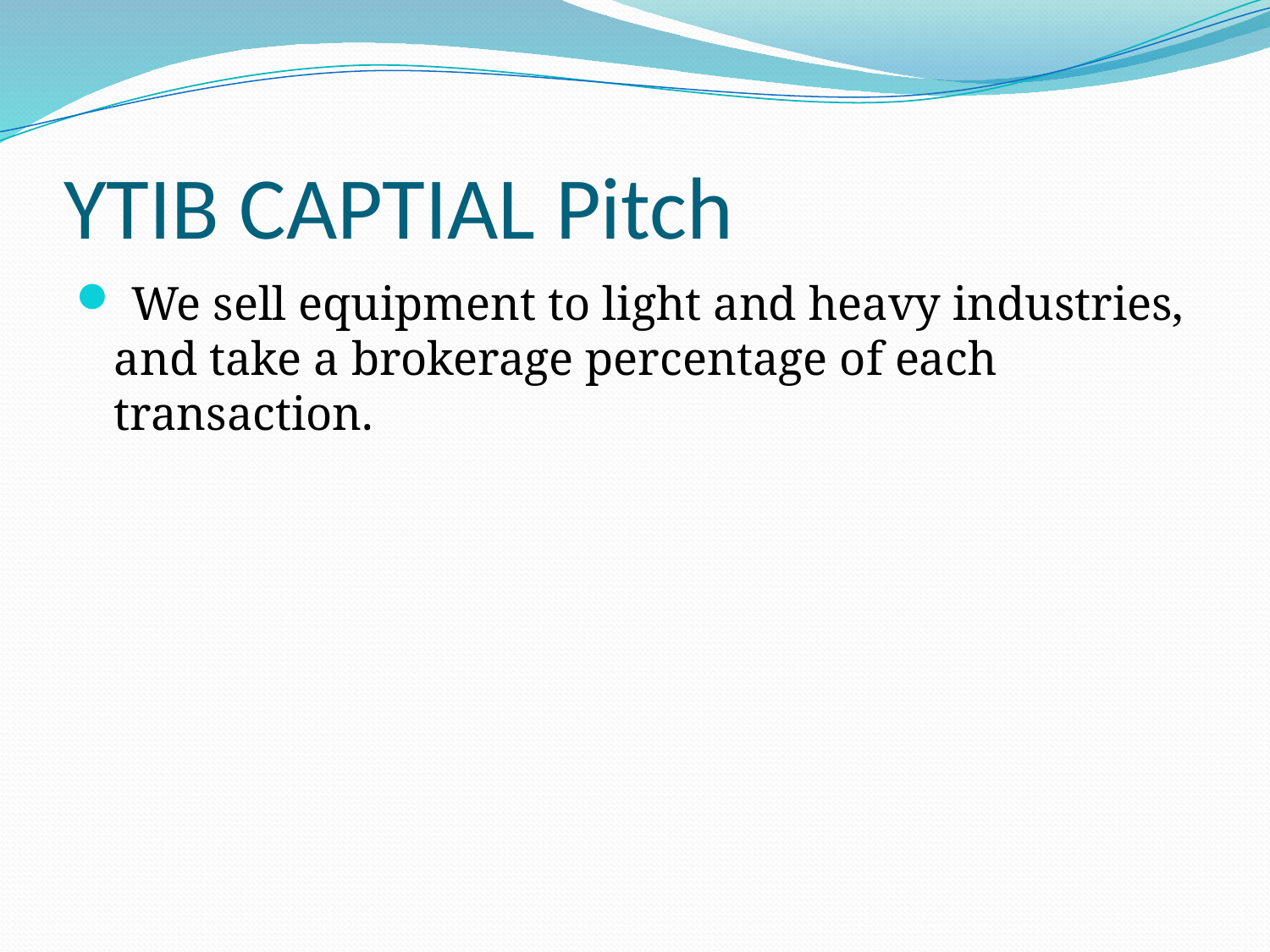

# YTIB CAPTIAL Pitch
 We sell equipment to light and heavy industries, and take a brokerage percentage of each transaction.